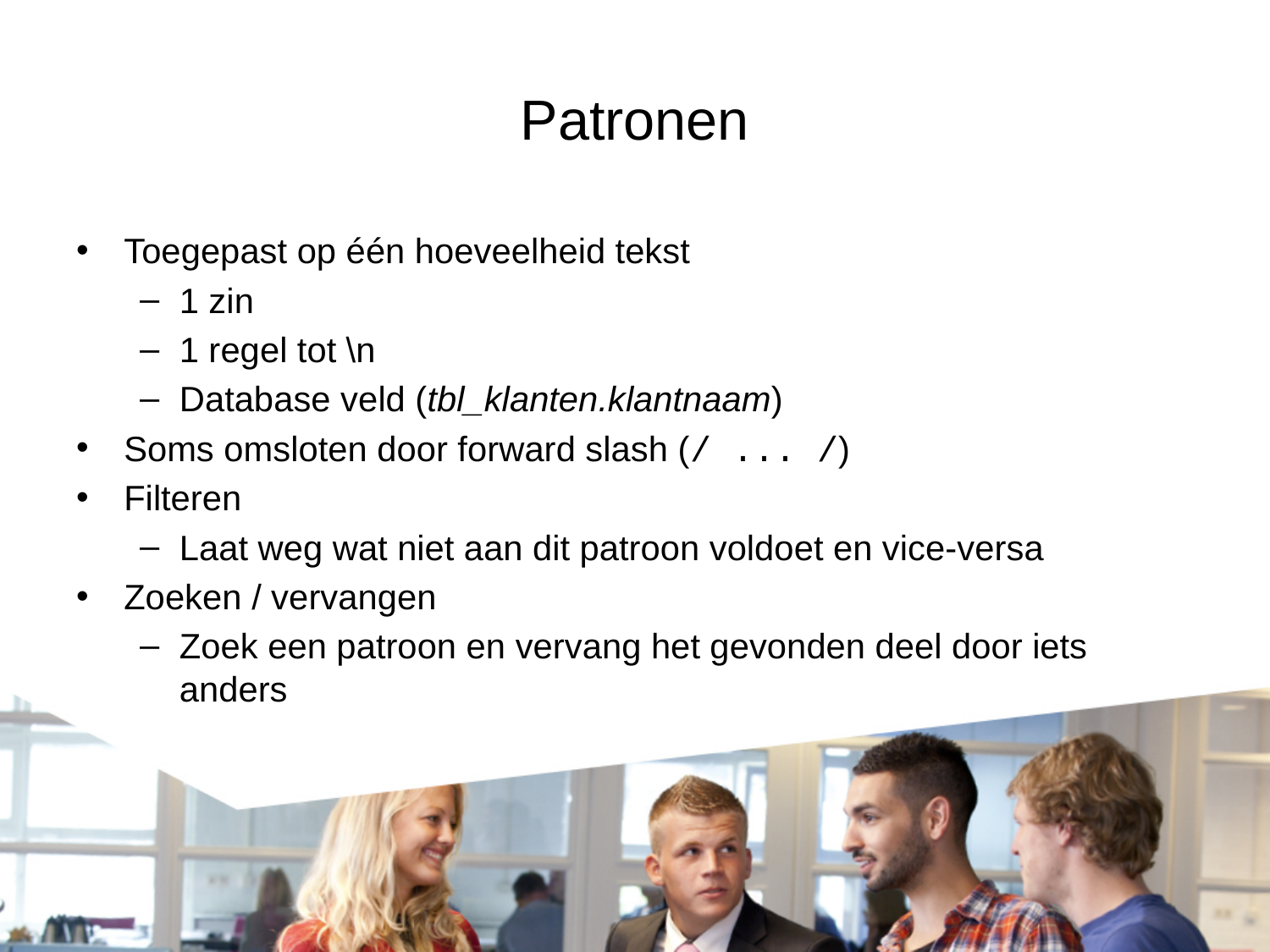

# Patronen
Toegepast op één hoeveelheid tekst
1 zin
1 regel tot \n
Database veld (tbl_klanten.klantnaam)
Soms omsloten door forward slash (/ ... /)
Filteren
Laat weg wat niet aan dit patroon voldoet en vice-versa
Zoeken / vervangen
Zoek een patroon en vervang het gevonden deel door iets anders